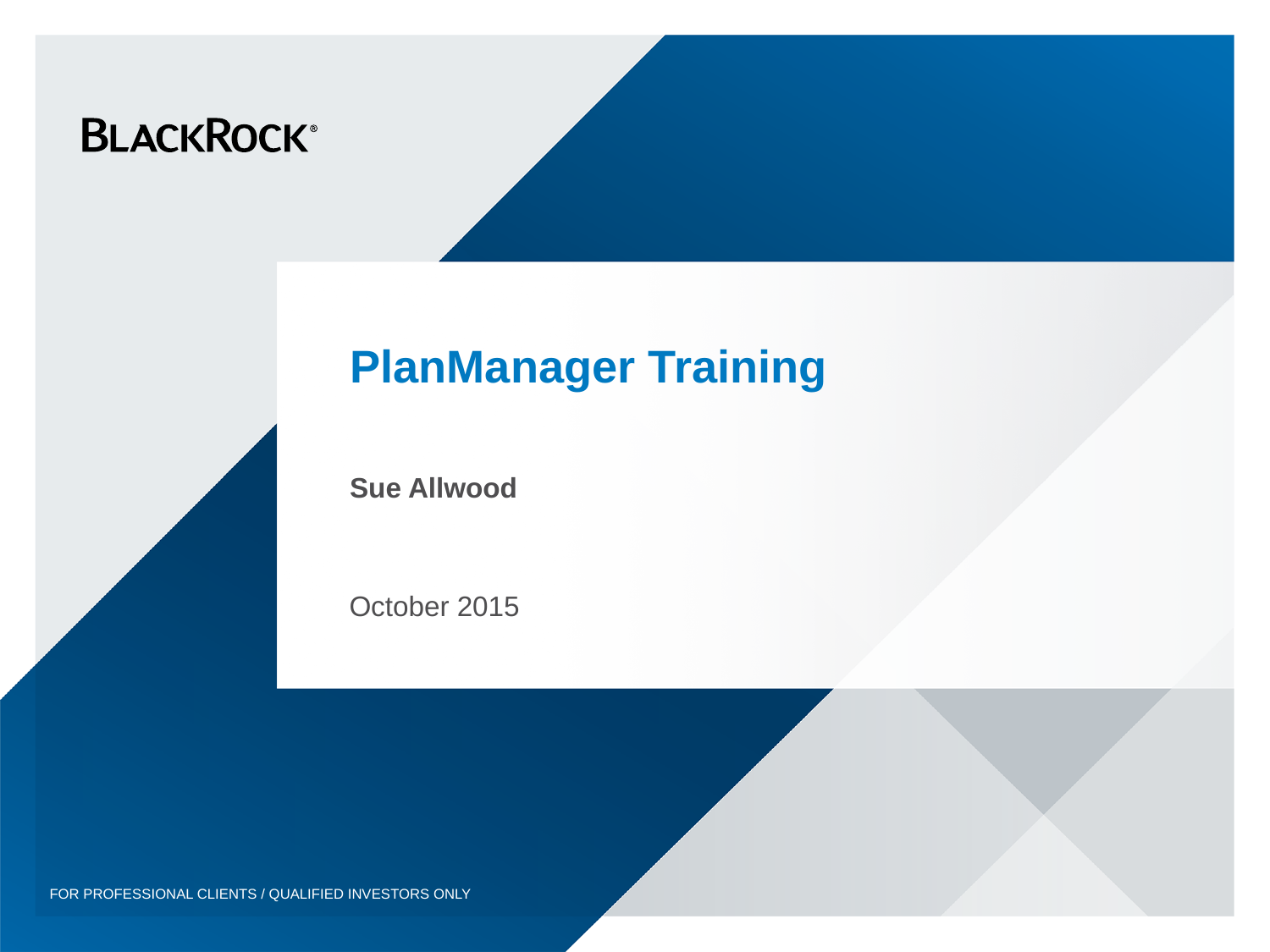

# PlanManager Training
Sue Allwood

October 2015

For professional clients / qualified investors only